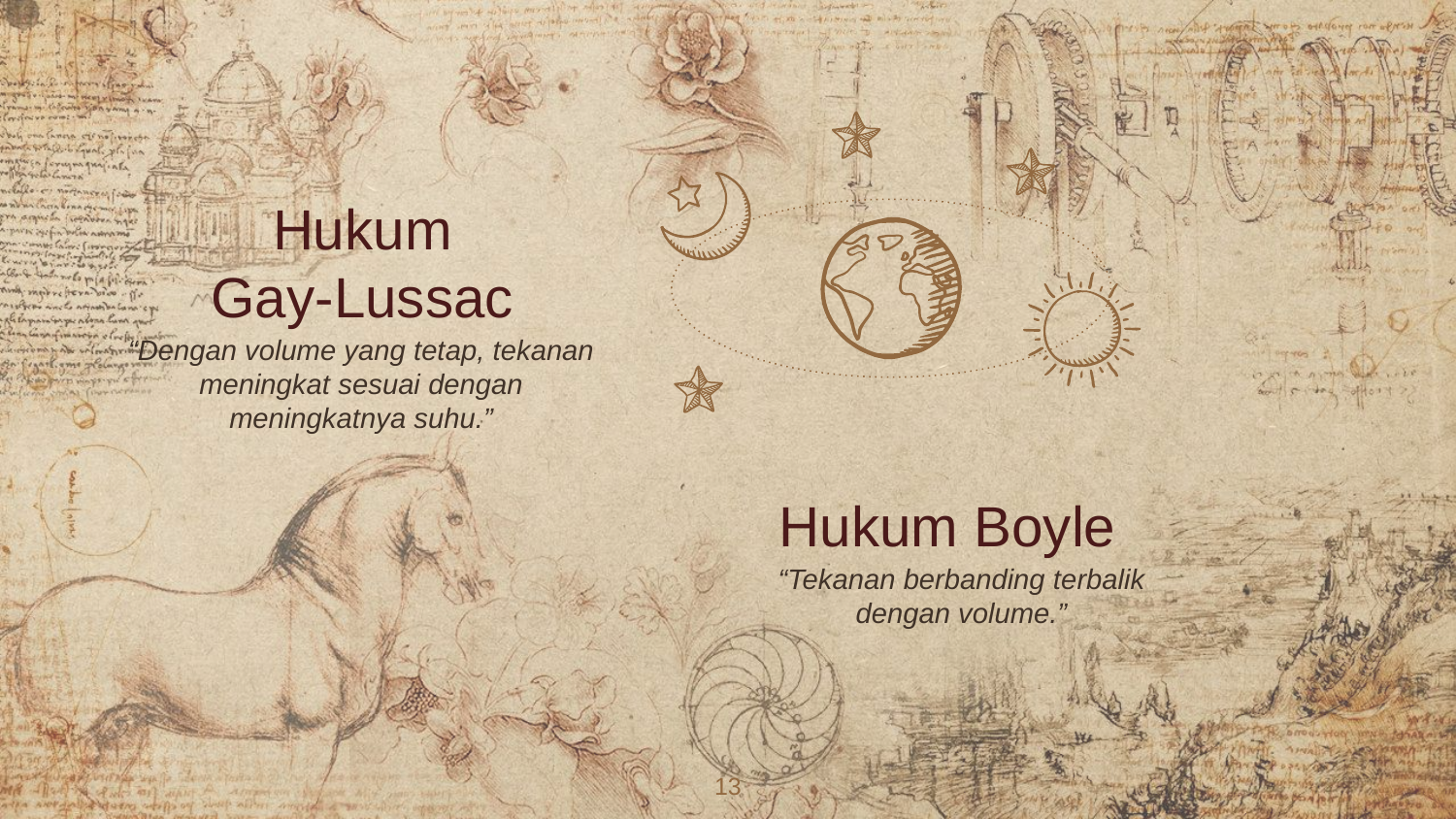

Hukum
Gay-Lussac

“Dengan volume yang tetap, tekanan meningkat sesuai dengan meningkatnya suhu.”

Hukum Boyle
“Tekanan berbanding terbalik dengan volume.”
13